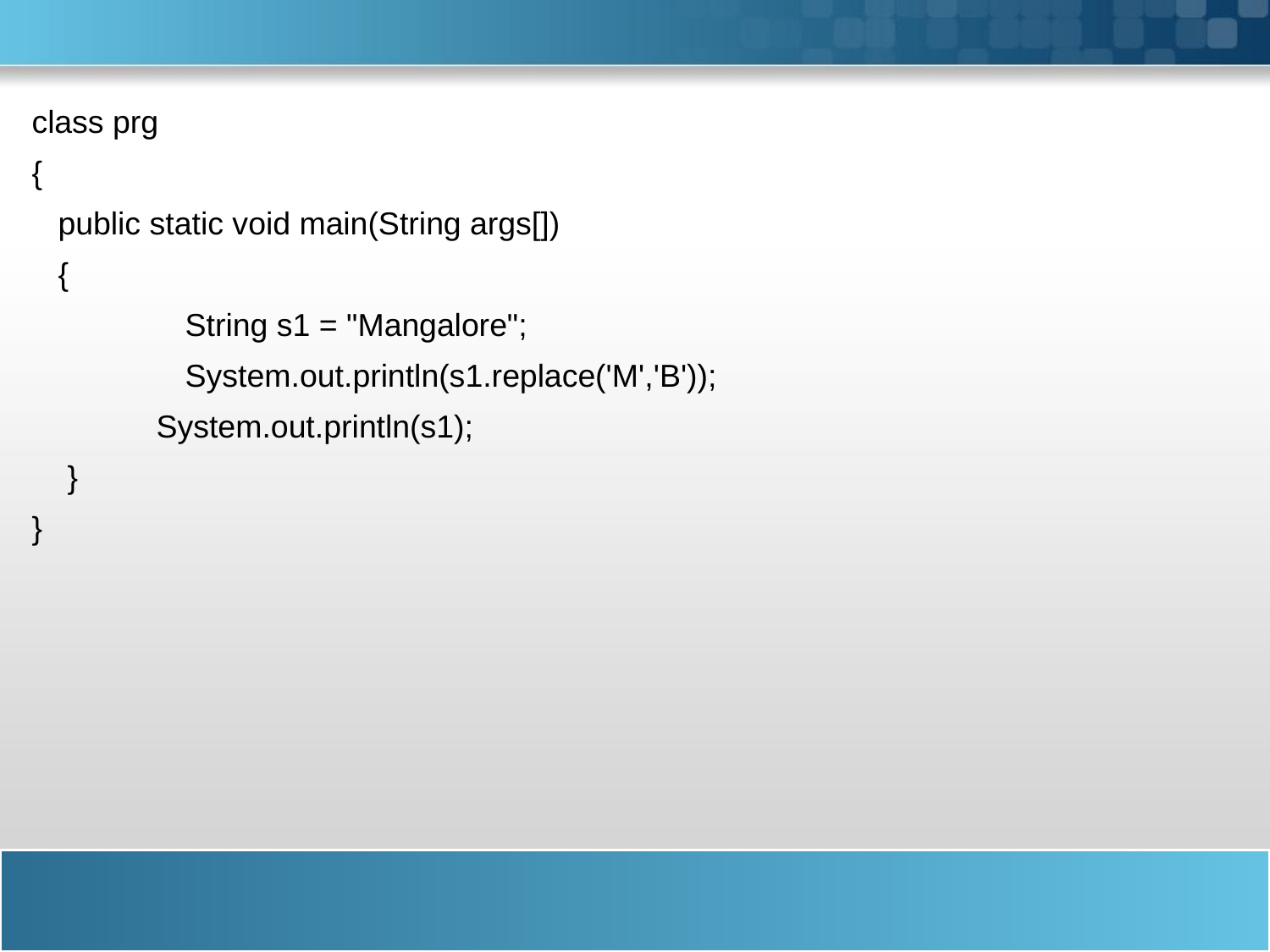

class prg
{
  	public static void main(String args[])
	{
    	String s1 = "Mangalore";
    	System.out.println(s1.replace('M','B'));
              System.out.println(s1);
    }
}